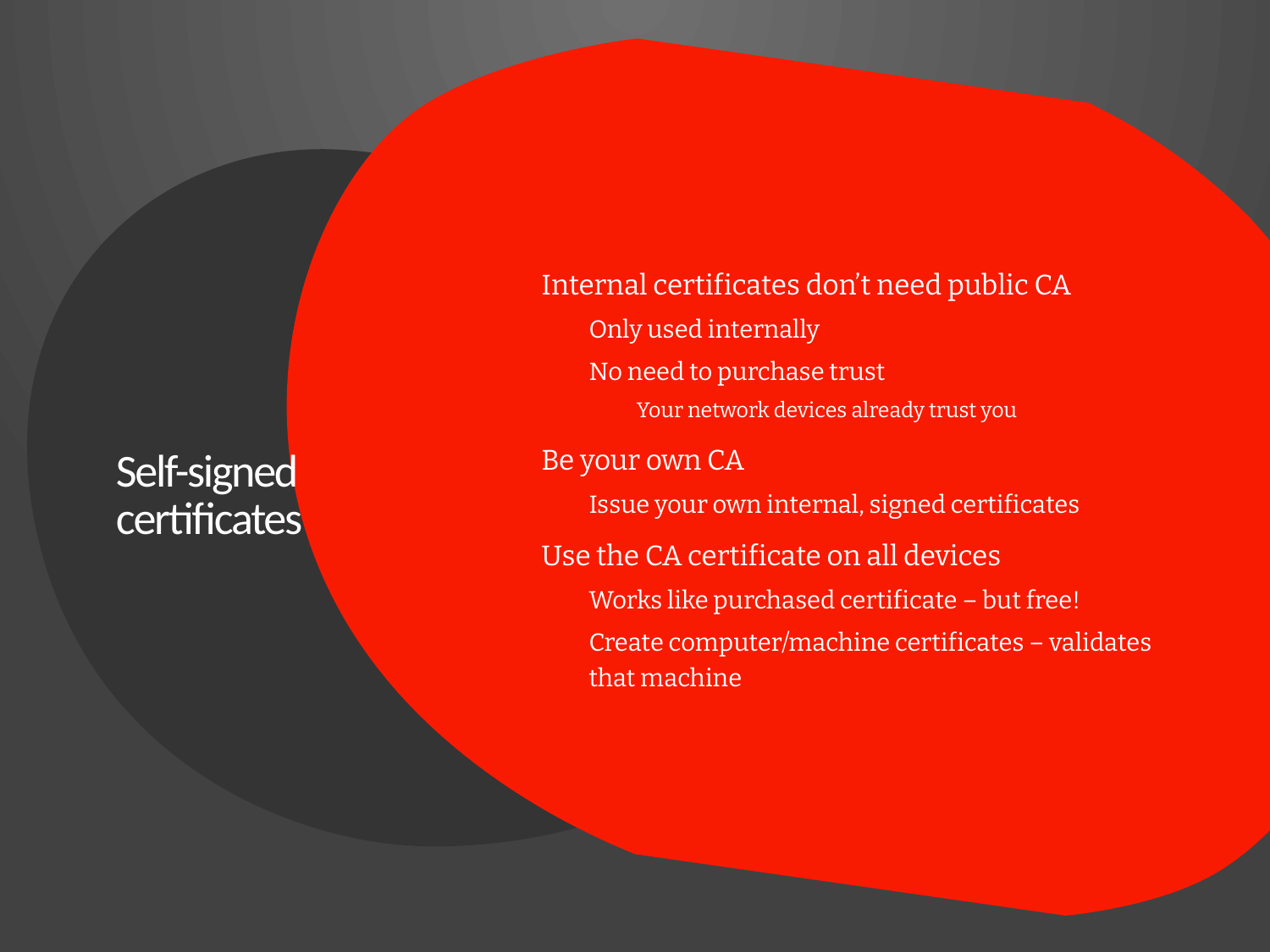

Internal certificates don’t need public CA
Only used internally
No need to purchase trust
Your network devices already trust you
Be your own CA
Issue your own internal, signed certificates
Use the CA certificate on all devices
Works like purchased certificate – but free!
Create computer/machine certificates – validates that machine
# Self-signed certificates